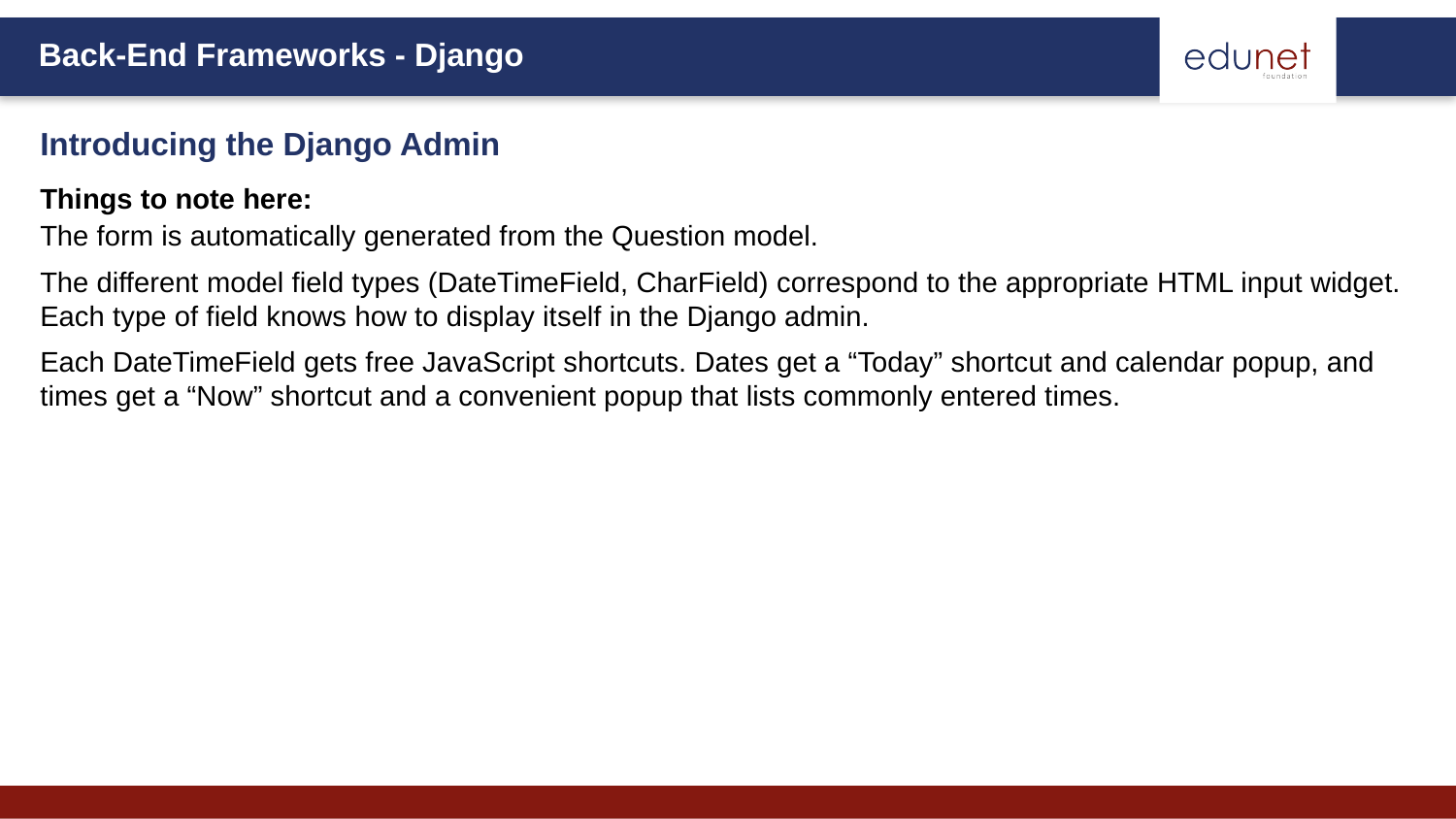

Introducing the Django Admin
Things to note here:
The form is automatically generated from the Question model.
The different model field types (DateTimeField, CharField) correspond to the appropriate HTML input widget. Each type of field knows how to display itself in the Django admin.
Each DateTimeField gets free JavaScript shortcuts. Dates get a “Today” shortcut and calendar popup, and times get a “Now” shortcut and a convenient popup that lists commonly entered times.